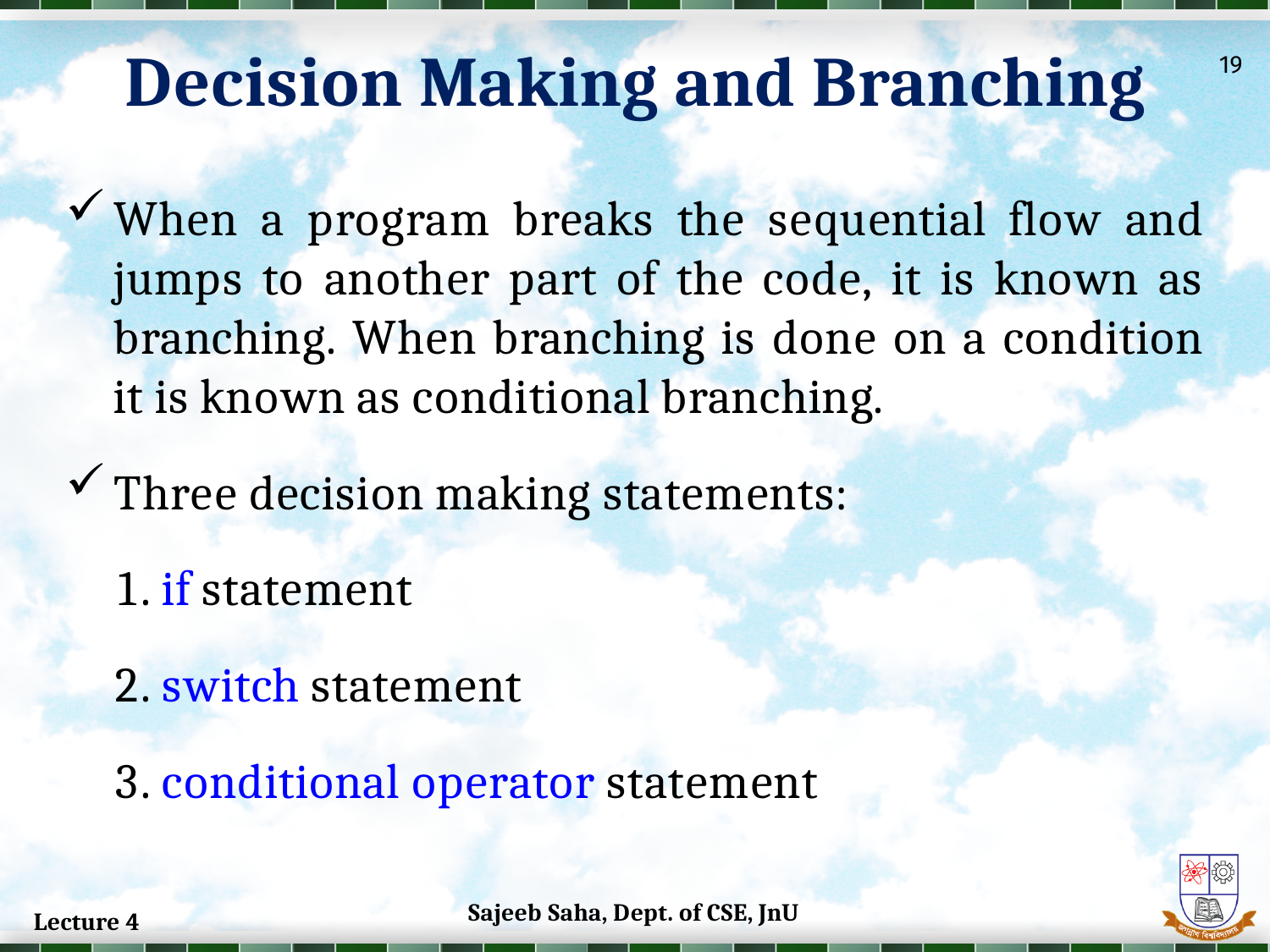

Decision Making and Branching
19
When a program breaks the sequential flow and jumps to another part of the code, it is known as branching. When branching is done on a condition it is known as conditional branching.
Three decision making statements:
	1. if statement
	2. switch statement
	3. conditional operator statement
Sajeeb Saha, Dept. of CSE, JnU